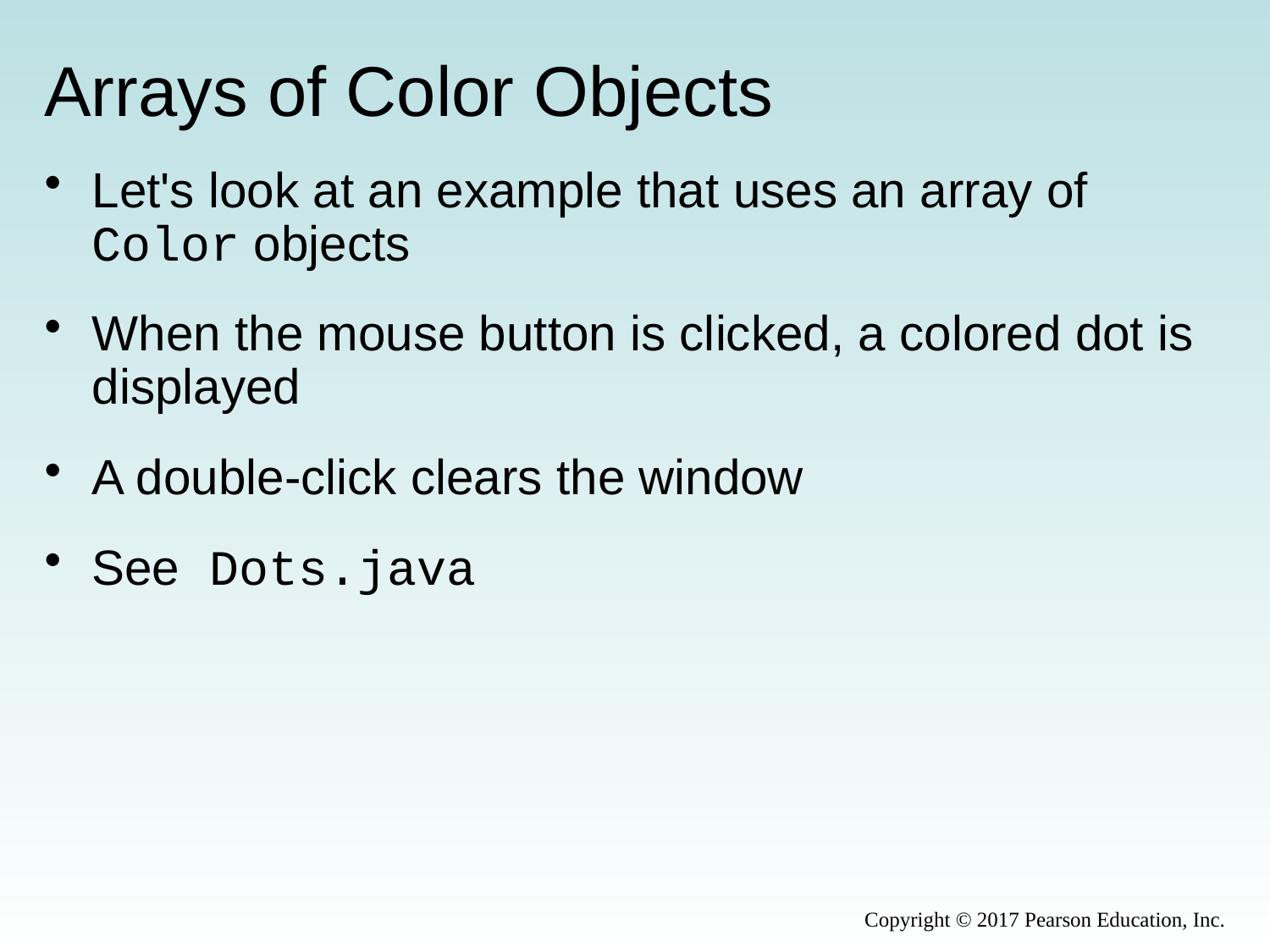

# Arrays of Color Objects
Let's look at an example that uses an array of Color objects
When the mouse button is clicked, a colored dot is displayed
A double-click clears the window
See Dots.java
Copyright © 2017 Pearson Education, Inc.